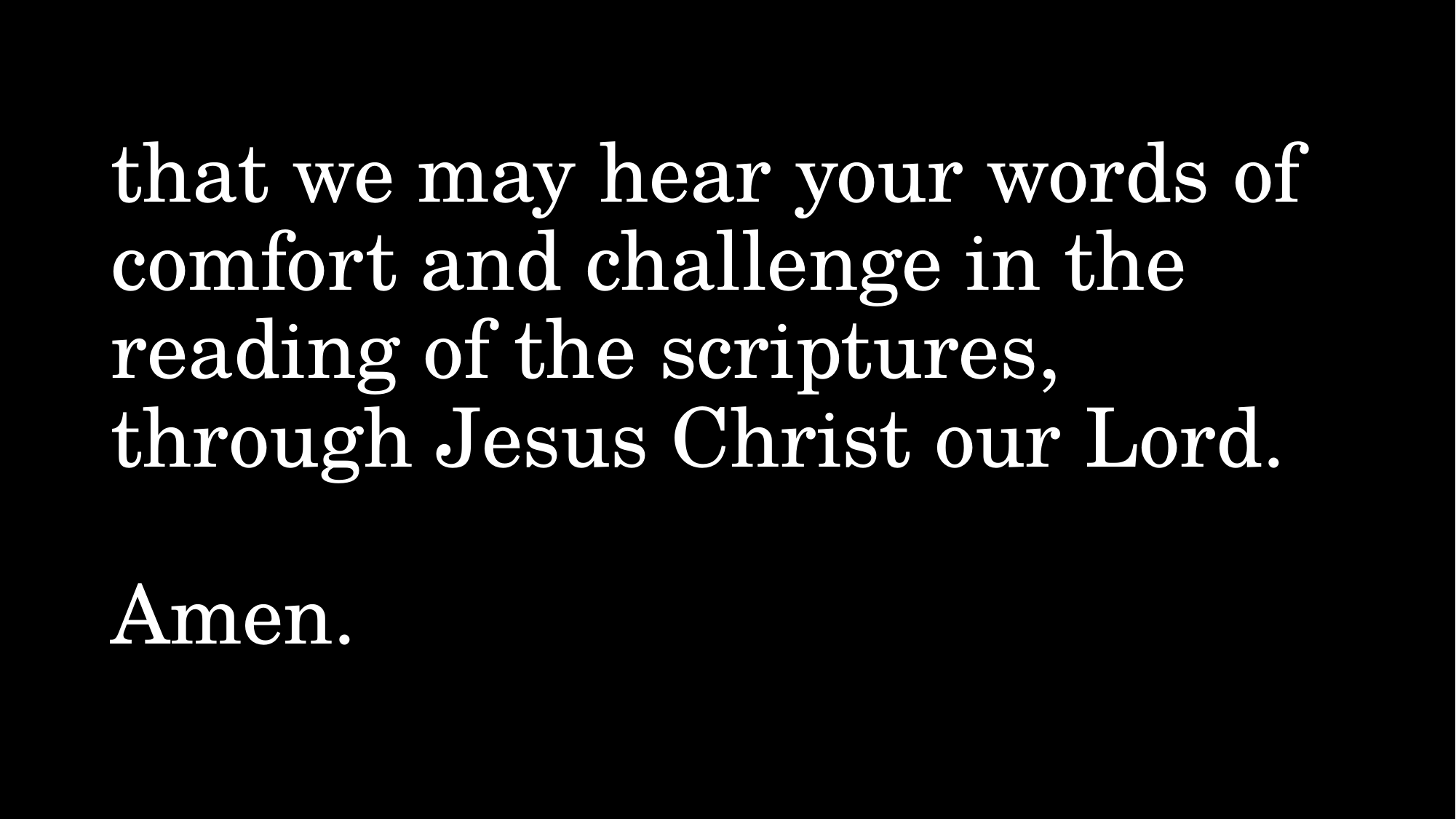

# that we may hear your words of comfort and challenge in the reading of the scriptures, through Jesus Christ our Lord. Amen.